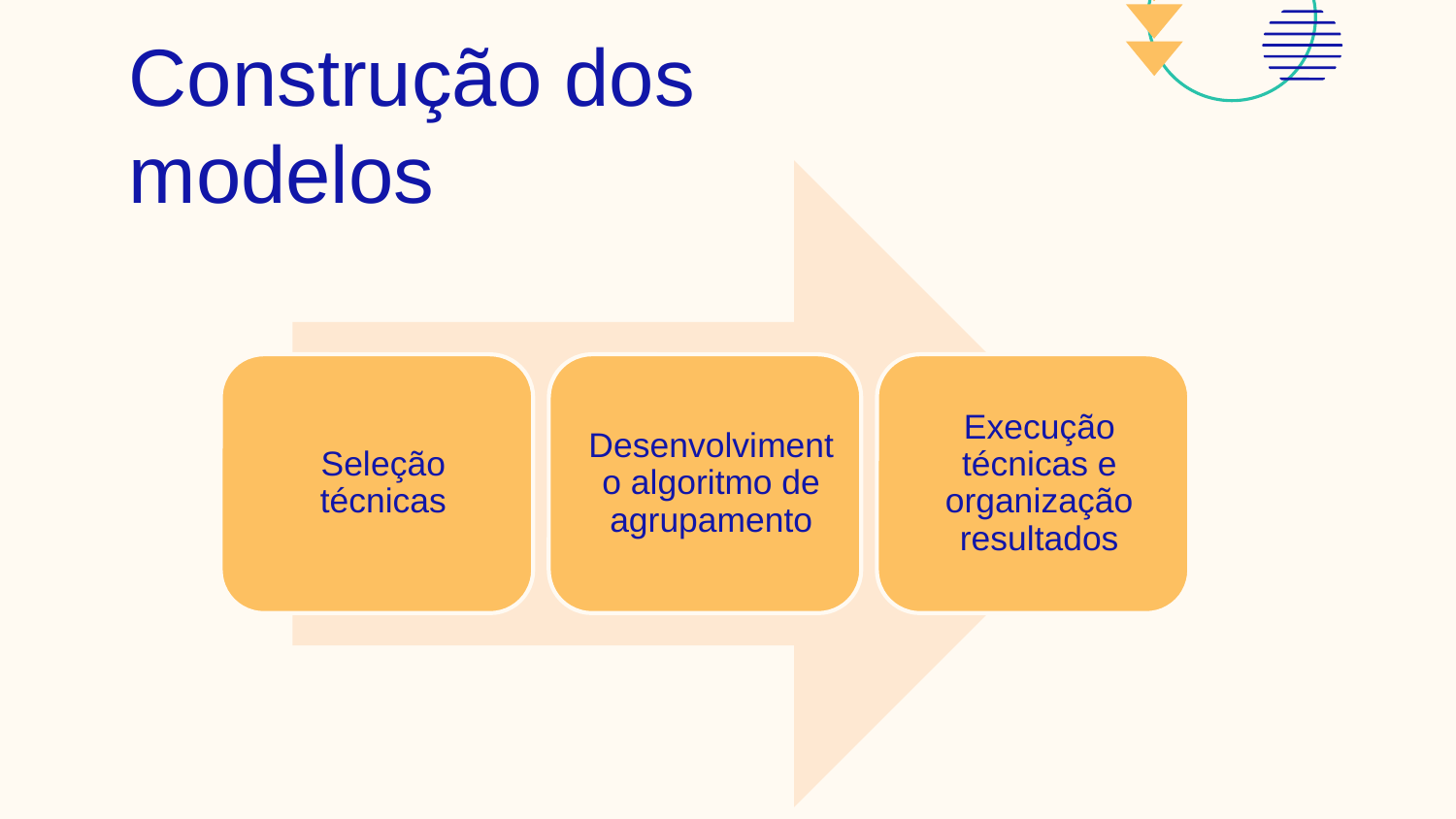

# Construção dos modelos
Seleção técnicas
Desenvolvimento algoritmo de agrupamento
Execução técnicas e organização resultados